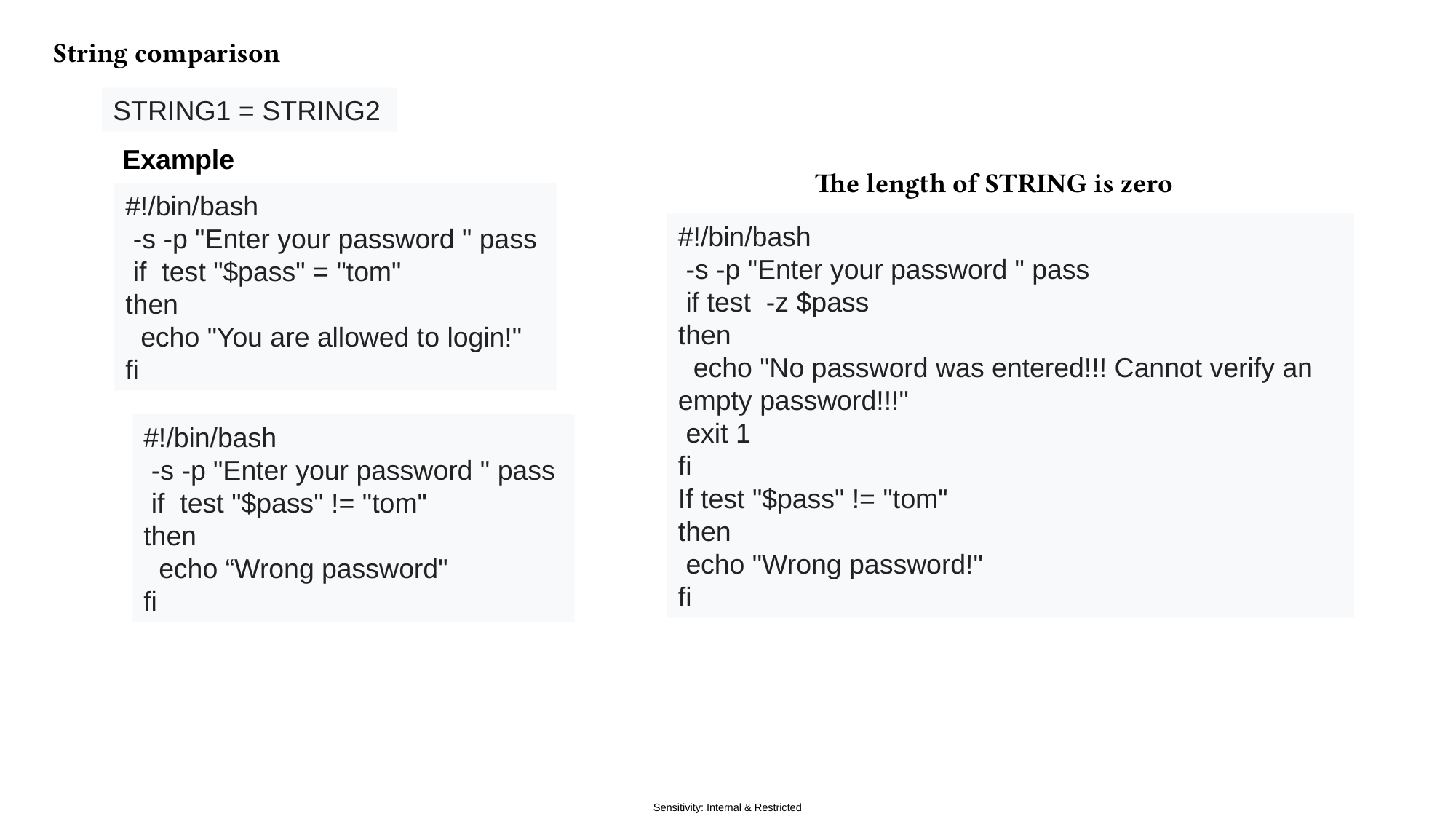

String comparison
STRING1 = STRING2
Example
The length of STRING is zero
#!/bin/bash
 -s -p "Enter your password " pass
 if  test "$pass" = "tom"
then
  echo "You are allowed to login!"
fi
#!/bin/bash
 -s -p "Enter your password " pass
 if test  -z $pass
then
  echo "No password was entered!!! Cannot verify an empty password!!!"
 exit 1
fi
If test "$pass" != "tom"
then
 echo "Wrong password!"
fi
#!/bin/bash
 -s -p "Enter your password " pass
 if  test "$pass" != "tom"
then
  echo “Wrong password"
fi